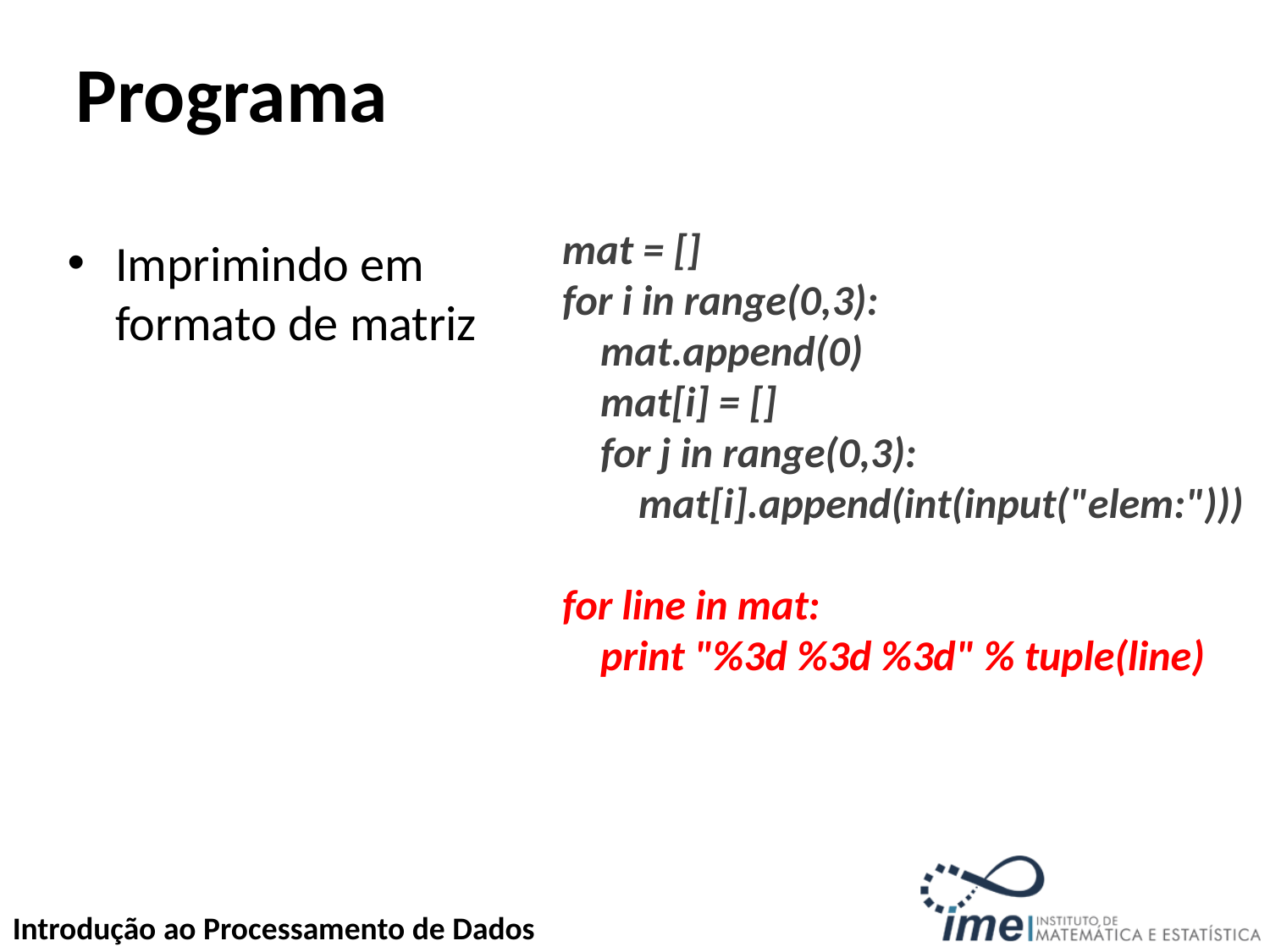

# Programa
mat = []
for i in range(0,3):
    mat.append(0)
    mat[i] = []
    for j in range(0,3):
        mat[i].append(int(input("elem:")))

for line in mat:
    print "%3d %3d %3d" % tuple(line)

Imprimindo em formato de matriz